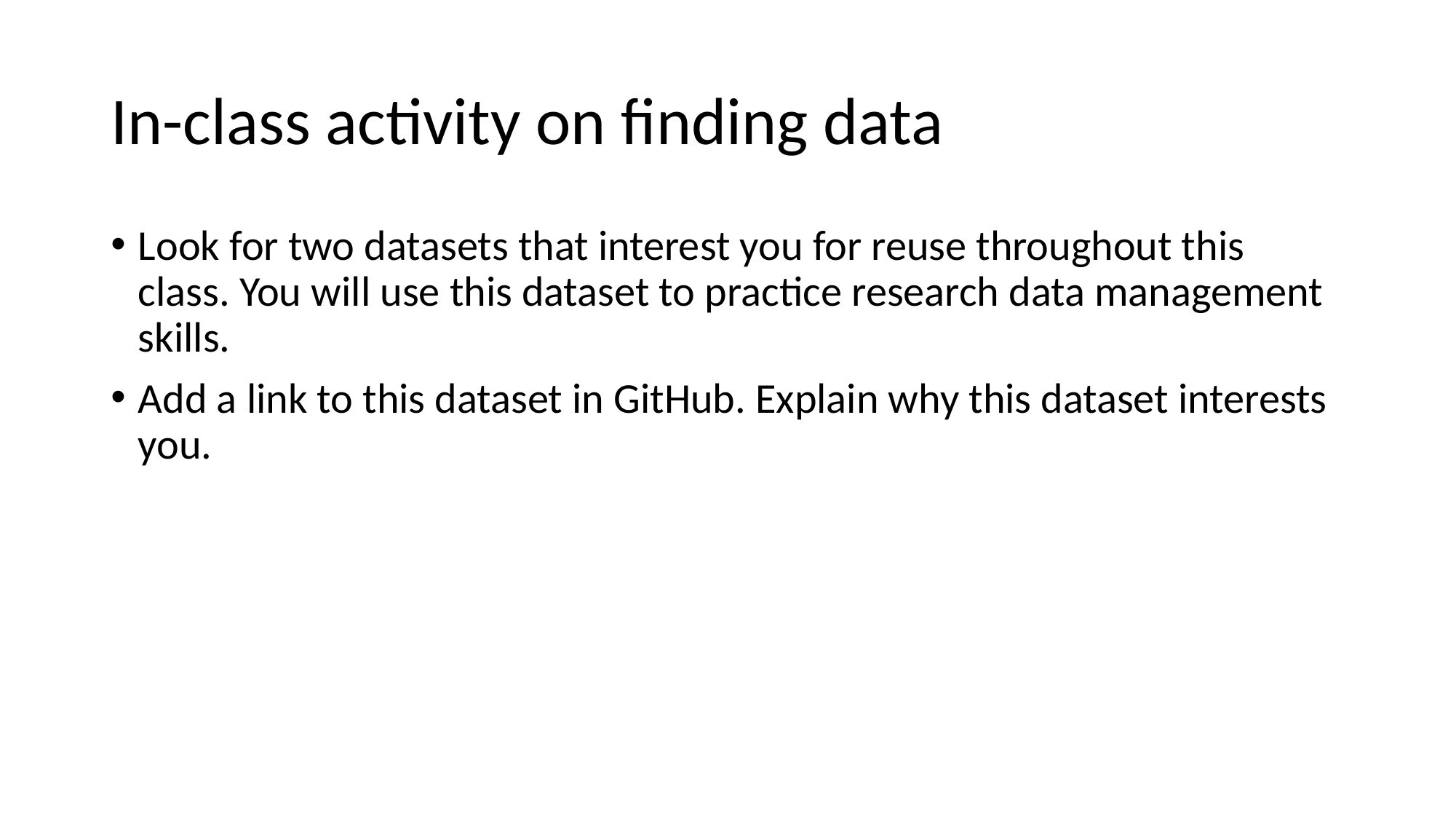

# In-class activity on finding data
Look for two datasets that interest you for reuse throughout this class. You will use this dataset to practice research data management skills.
Add a link to this dataset in GitHub. Explain why this dataset interests you.